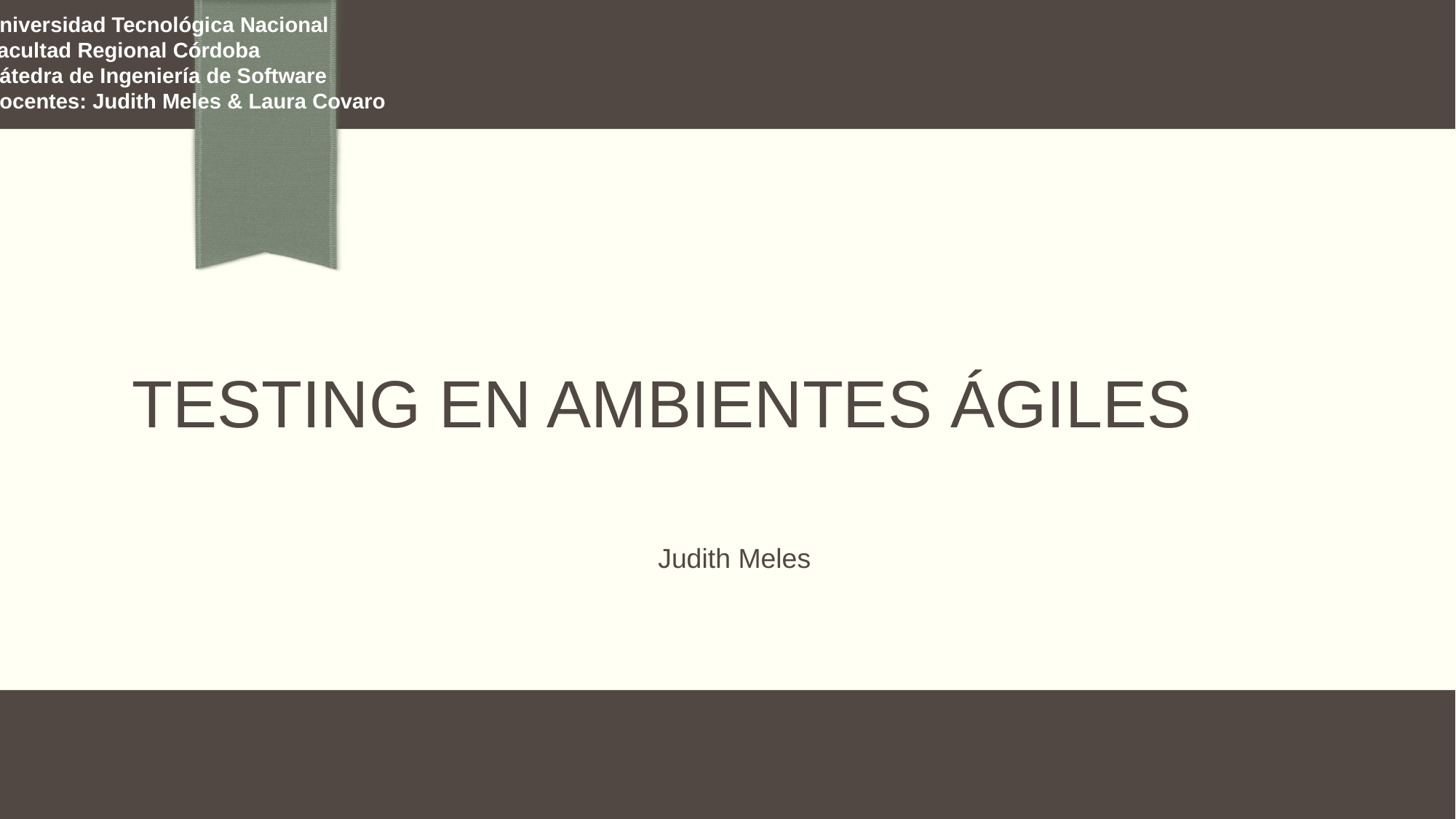

Universidad Tecnológica Nacional
Facultad Regional Córdoba
Cátedra de Ingeniería de Software
Docentes: Judith Meles & Laura Covaro
# Testing en Ambientes Ágiles
Judith Meles